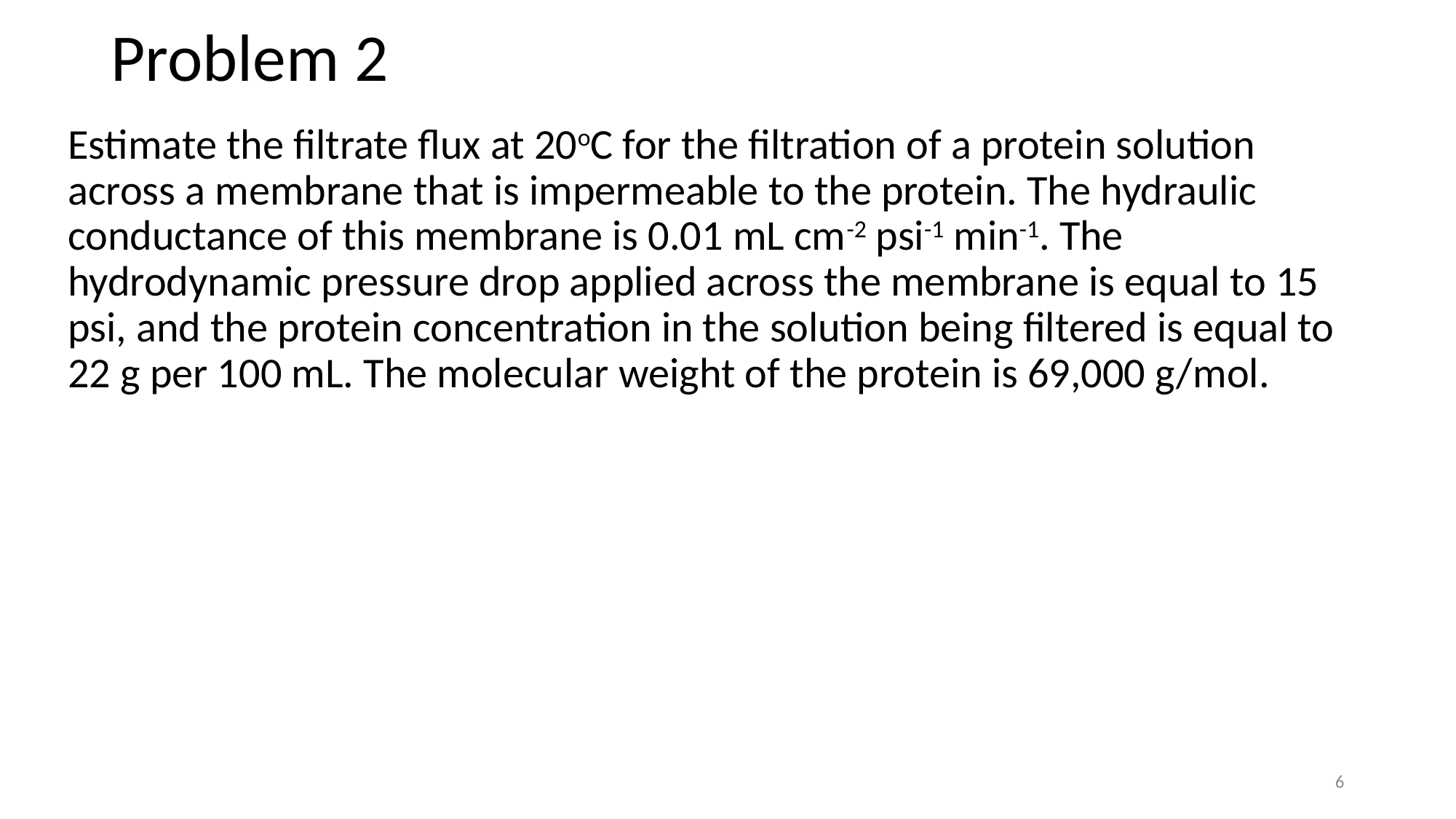

# Problem 2
Estimate the filtrate flux at 20oC for the filtration of a protein solution across a membrane that is impermeable to the protein. The hydraulic conductance of this membrane is 0.01 mL cm-2 psi-1 min-1. The hydrodynamic pressure drop applied across the membrane is equal to 15 psi, and the protein concentration in the solution being filtered is equal to 22 g per 100 mL. The molecular weight of the protein is 69,000 g/mol.
6